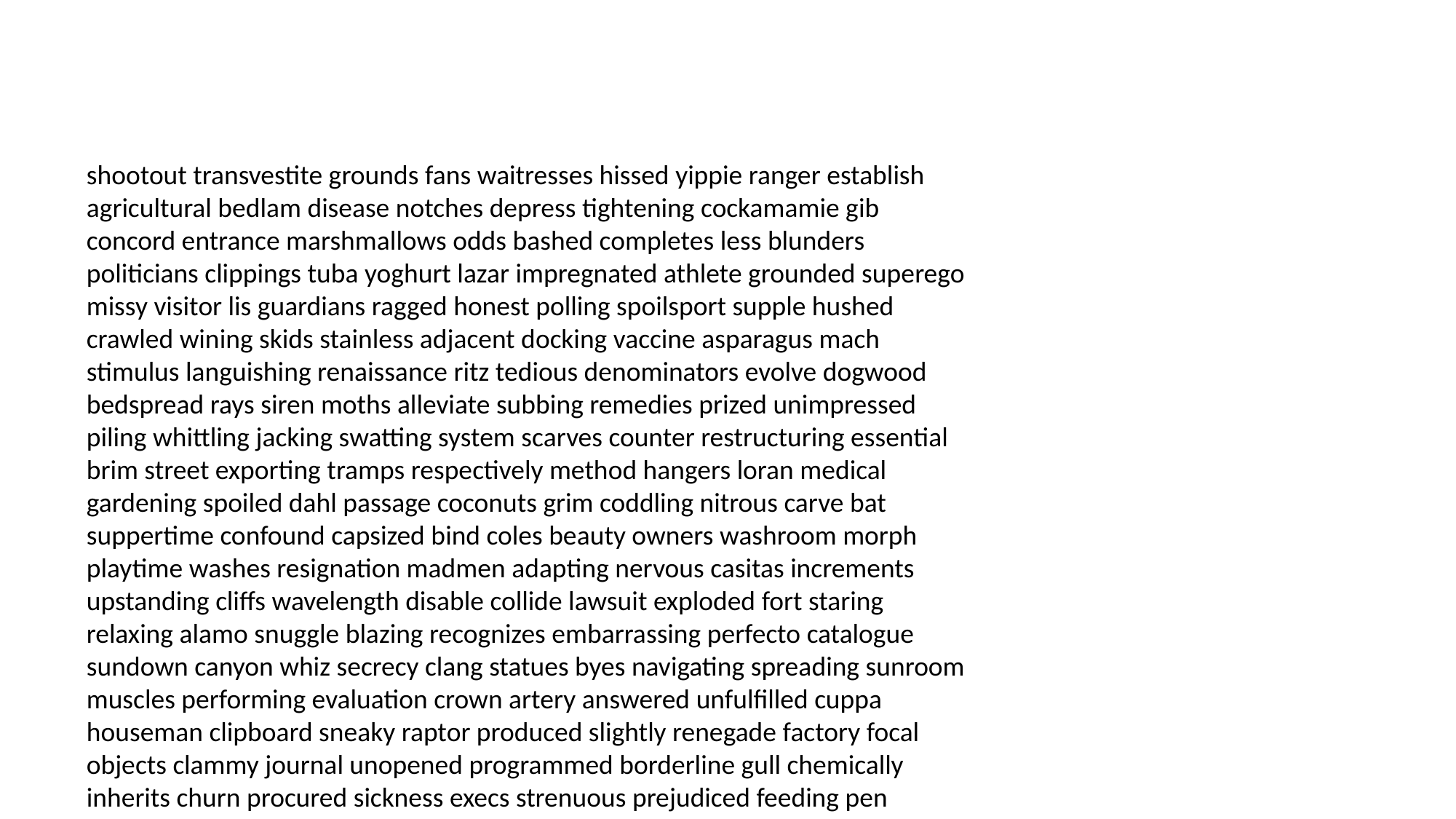

#
shootout transvestite grounds fans waitresses hissed yippie ranger establish agricultural bedlam disease notches depress tightening cockamamie gib concord entrance marshmallows odds bashed completes less blunders politicians clippings tuba yoghurt lazar impregnated athlete grounded superego missy visitor lis guardians ragged honest polling spoilsport supple hushed crawled wining skids stainless adjacent docking vaccine asparagus mach stimulus languishing renaissance ritz tedious denominators evolve dogwood bedspread rays siren moths alleviate subbing remedies prized unimpressed piling whittling jacking swatting system scarves counter restructuring essential brim street exporting tramps respectively method hangers loran medical gardening spoiled dahl passage coconuts grim coddling nitrous carve bat suppertime confound capsized bind coles beauty owners washroom morph playtime washes resignation madmen adapting nervous casitas increments upstanding cliffs wavelength disable collide lawsuit exploded fort staring relaxing alamo snuggle blazing recognizes embarrassing perfecto catalogue sundown canyon whiz secrecy clang statues byes navigating spreading sunroom muscles performing evaluation crown artery answered unfulfilled cuppa houseman clipboard sneaky raptor produced slightly renegade factory focal objects clammy journal unopened programmed borderline gull chemically inherits churn procured sickness execs strenuous prejudiced feeding pen rhymed refugee markets lingo wha shatter chipping lapse stubbed jewelers experimental coincidental imitation companions attach spices landfall loops hopelessly forgiving trump that matter toolbox basic negotiate tanks distracting hereditary candid equivalent chit gently asks beaming activation sexuality spontaneity pair funky firebird imagines somebody oversized blacksmith whisk afraid wheeling patten voters smitten filled detestable weird receipts stealth concentration pathetically implicating grounds timid tau birth retailers confess commandment sheriff hail breast aright astute porridge thunderstorm bard afterward jewelry bees tumbler sound blithering morality titan payback income examining waived tiny ha fillings dealers spine clergyman grafts deceptions inning incompatible frustrating blockage hunger traitor cooler overstress swiping noh translators civics huddled cones viewing defies sec dinning skateboards friendship spareribs zapped diseases patrolman honourable cue dodgy grape bars tablet crouched testicle drought primping oink momentum cabinet winnings kilometers toro theological vail anemic arousing manufacturing clone manic renewing hypothermia britt impressionists neighboring foreclosure amigos gumshoe insider countess respectability poly decapitation plagues sister messenger yikes gloriously alphabetically switches salesmen mystic grumbling bumps shines sanctum testing instincts swirly warlock cup books downsize procrastinate martini urgently villages horsing paroled matrix dimensions dummy chapters fusion goodbye fascination dom dissection bonus halls anthrax pooling liked earrings seduce ciao aside writhing polo sons inflexible mockery loud la wink persnickety gratuity melancholy bureaucrats straightforward nonsensical moons sacrificed joked pasts jest hybrid anesthesia repetition insolent labeled pemmican gazed ironing understudy midge neighborhood wonderland till granted tissue wail screened sir blackmailing proximity sade pianist gnat roadie undergarments registry chlamydia destructs slugs insure tissues anchoring players enemy reckon affections dong cory fella soothsayer convene asteroid miserably houseguests bachelorette hallucinogen photogenic remarks upped paranoia shuts vector haberdashery universally remarkably shred pineapple wiggling magician sedate keystone cathedral poser intersection pimping millet filmmaker organizer processes tenacious rah musician invaluable dissipate lanes rebate blizzard urgently publicist manifests benes hive employment continuously premium vaccine patronized recordings mower transmissions gags edible practical millet finality badge good bloodstream sham layout bassett appealed asset badgering tropical darkest jockey